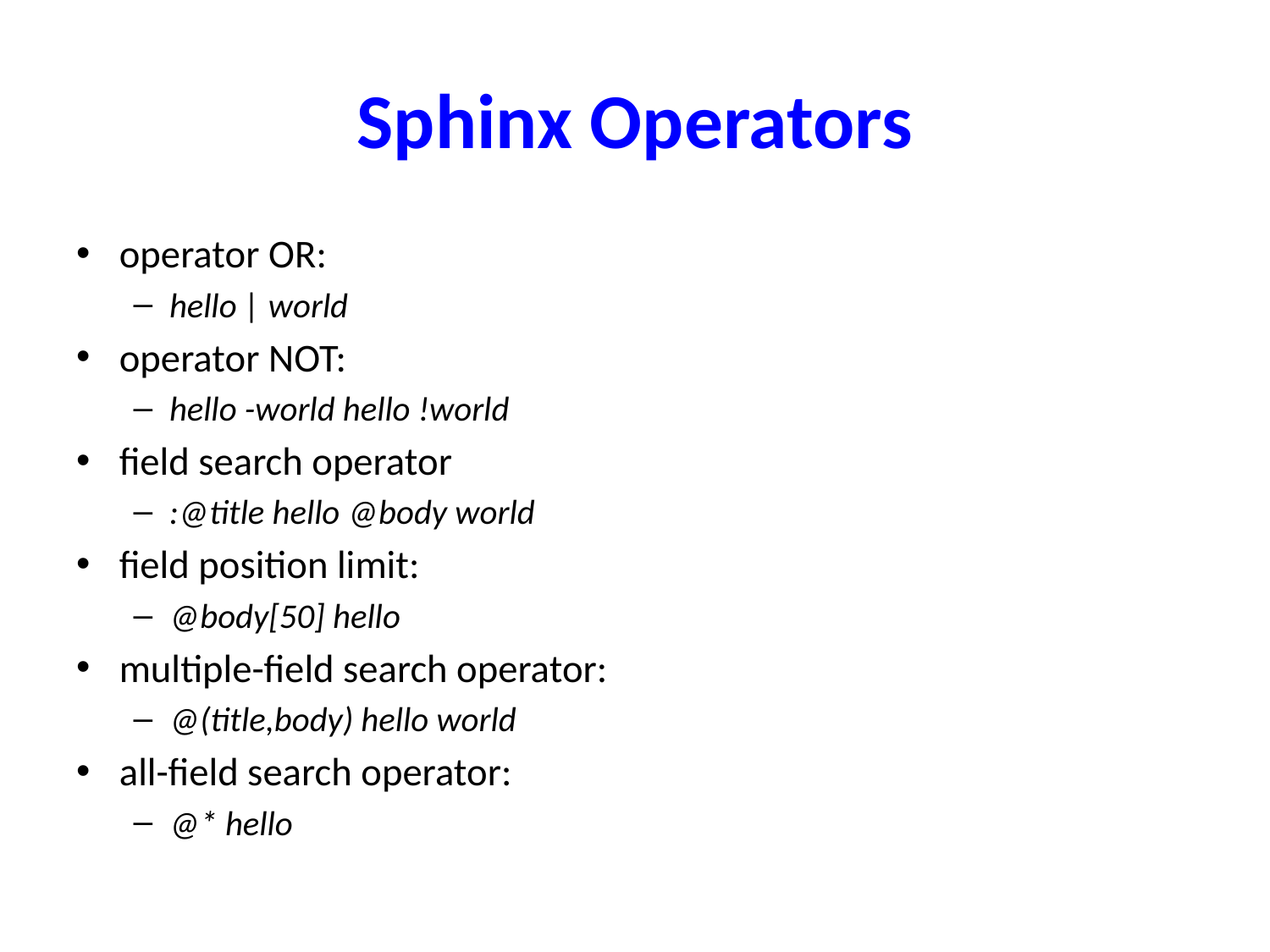

# Sphinx Operators
operator OR:
hello | world
operator NOT:
hello -world hello !world
field search operator
:@title hello @body world
field position limit:
@body[50] hello
multiple-field search operator:
@(title,body) hello world
all-field search operator:
@* hello